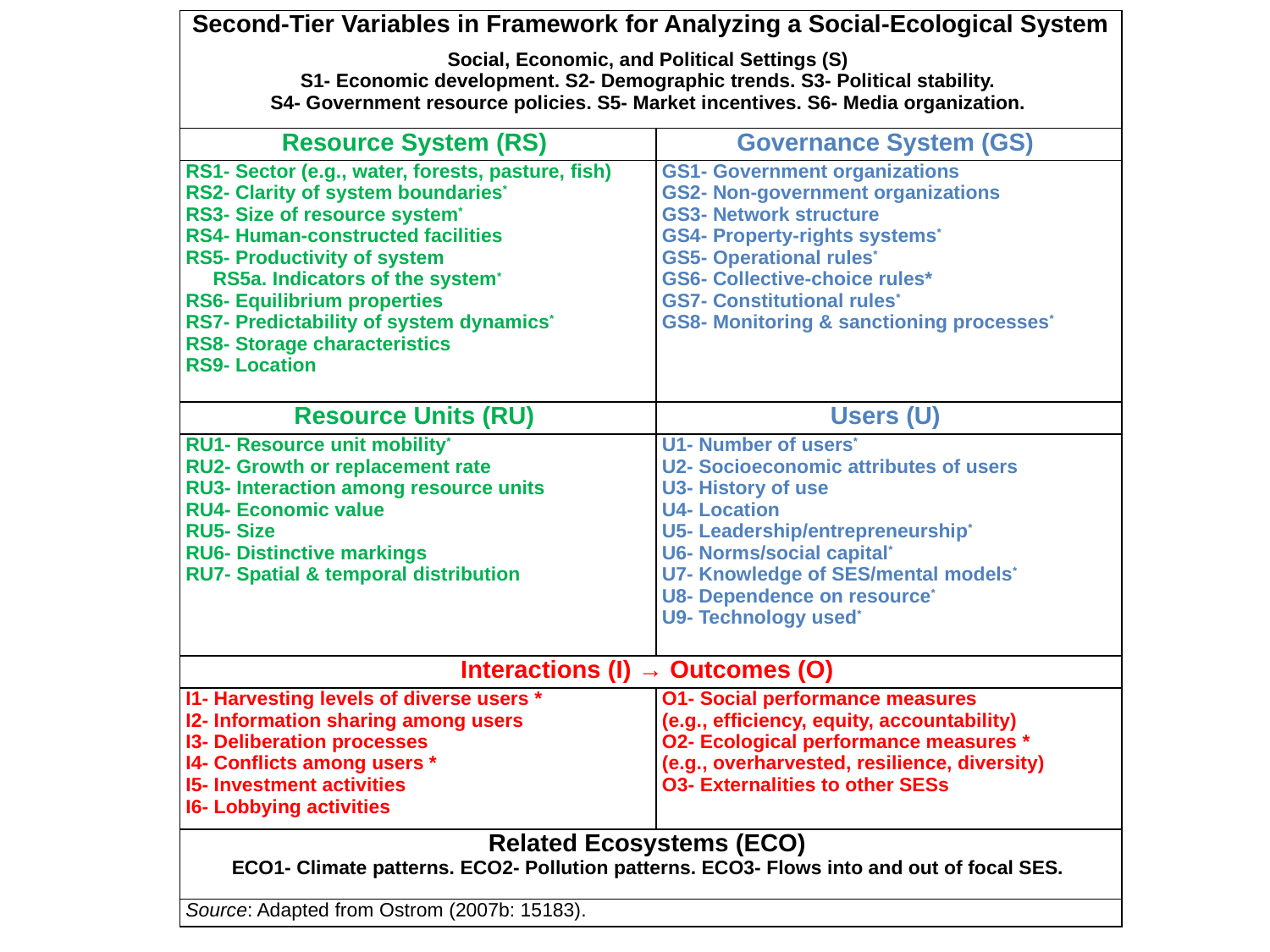

| Second-Tier Variables in Framework for Analyzing a Social-Ecological System Social, Economic, and Political Settings (S) S1- Economic development. S2- Demographic trends. S3- Political stability. S4- Government resource policies. S5- Market incentives. S6- Media organization. |  |
| --- | --- |
| Resource System (RS) | Governance System (GS) |
| RS1- Sector (e.g., water, forests, pasture, fish) RS2- Clarity of system boundaries\* RS3- Size of resource system\* RS4- Human-constructed facilities RS5- Productivity of system RS5a. Indicators of the system\* RS6- Equilibrium properties RS7- Predictability of system dynamics\* RS8- Storage characteristics RS9- Location | GS1- Government organizations GS2- Non-government organizations GS3- Network structure GS4- Property-rights systems\* GS5- Operational rules\* GS6- Collective-choice rules\* GS7- Constitutional rules\* GS8- Monitoring & sanctioning processes\* |
| Resource Units (RU) | Users (U) |
| RU1- Resource unit mobility\* RU2- Growth or replacement rate RU3- Interaction among resource units RU4- Economic value RU5- Size RU6- Distinctive markings RU7- Spatial & temporal distribution | U1- Number of users\* U2- Socioeconomic attributes of users U3- History of use U4- Location U5- Leadership/entrepreneurship\* U6- Norms/social capital\* U7- Knowledge of SES/mental models\* U8- Dependence on resource\* U9- Technology used\* |
| Interactions (I) → Outcomes (O) |  |
| I1- Harvesting levels of diverse users \* I2- Information sharing among users I3- Deliberation processes I4- Conflicts among users \* I5- Investment activities I6- Lobbying activities | O1- Social performance measures (e.g., efficiency, equity, accountability) O2- Ecological performance measures \* (e.g., overharvested, resilience, diversity) O3- Externalities to other SESs |
| Related Ecosystems (ECO) ECO1- Climate patterns. ECO2- Pollution patterns. ECO3- Flows into and out of focal SES. |  |
| Source: Adapted from Ostrom (2007b: 15183). |  |